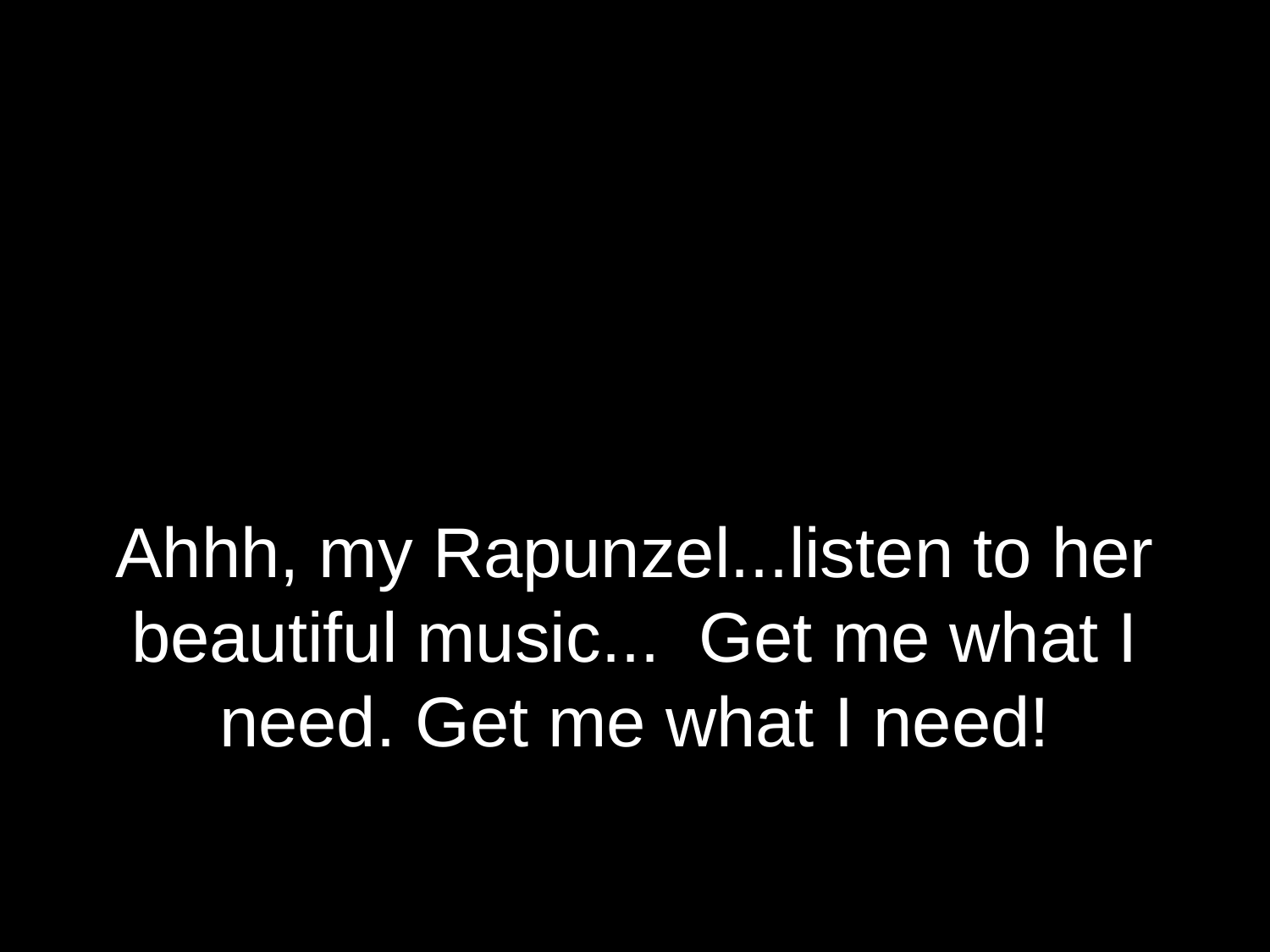

# Ahhh, my Rapunzel...listen to her beautiful music...  Get me what I need. Get me what I need!